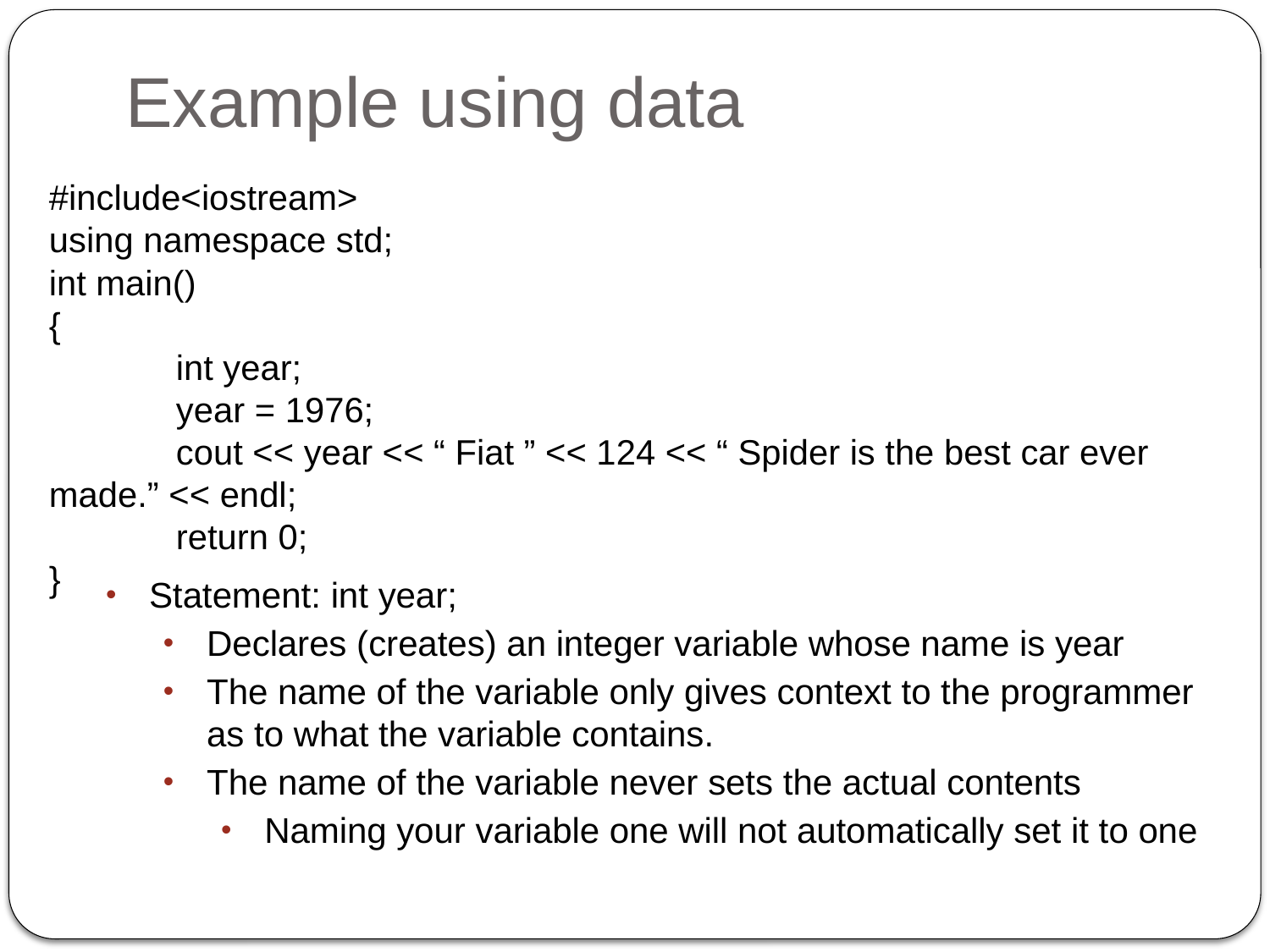

# Example using data
#include<iostream>
using namespace std;
int main()
{
	int year;
	year = 1976;
	cout << year << “ Fiat ” << 124 << “ Spider is the best car ever made.” << endl;
	return 0;
}
Statement: int year;
Declares (creates) an integer variable whose name is year
The name of the variable only gives context to the programmer as to what the variable contains.
The name of the variable never sets the actual contents
Naming your variable one will not automatically set it to one